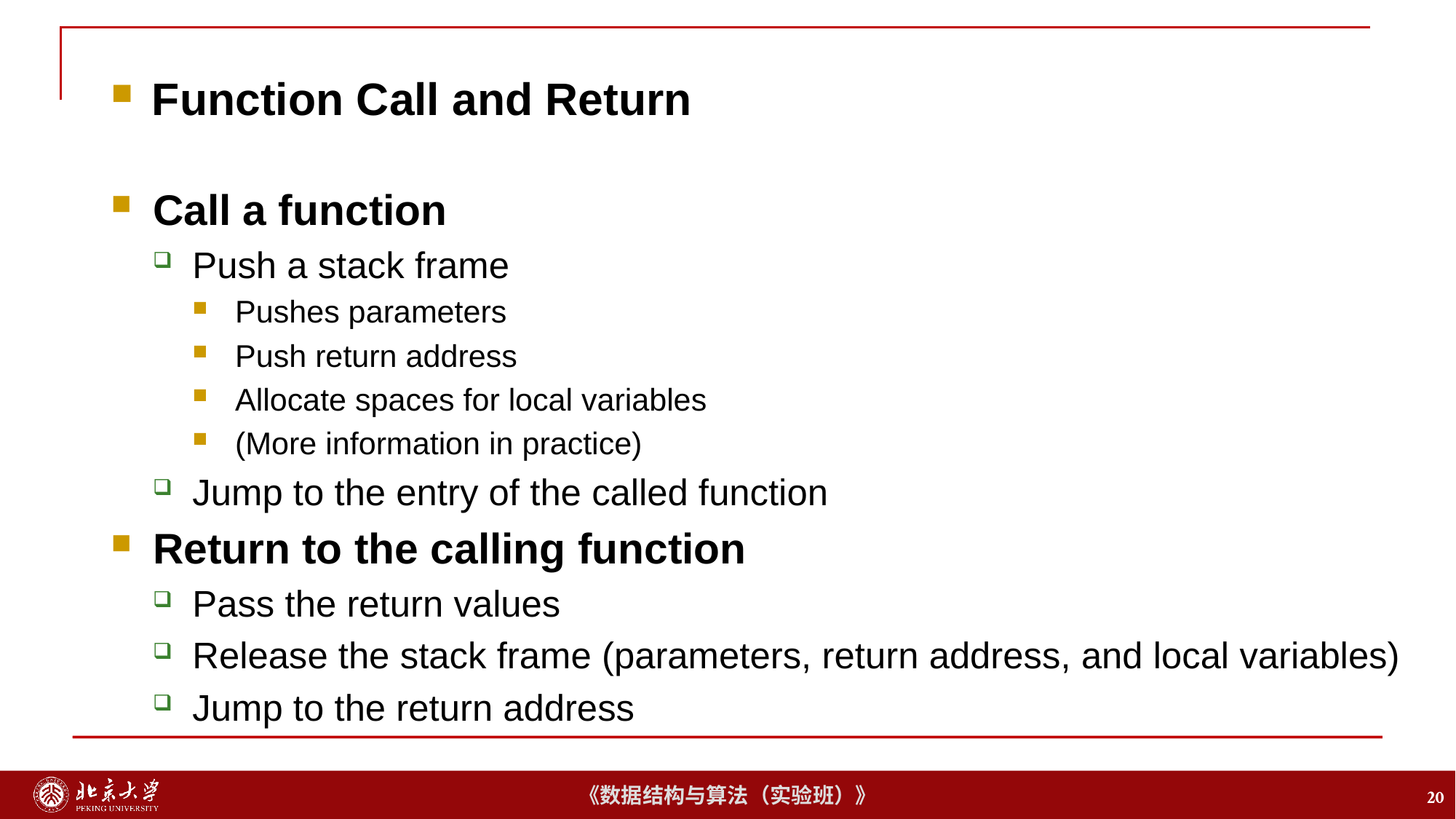

Function Call and Return
Call a function
Push a stack frame
Pushes parameters
Push return address
Allocate spaces for local variables
(More information in practice)
Jump to the entry of the called function
Return to the calling function
Pass the return values
Release the stack frame (parameters, return address, and local variables)
Jump to the return address

20